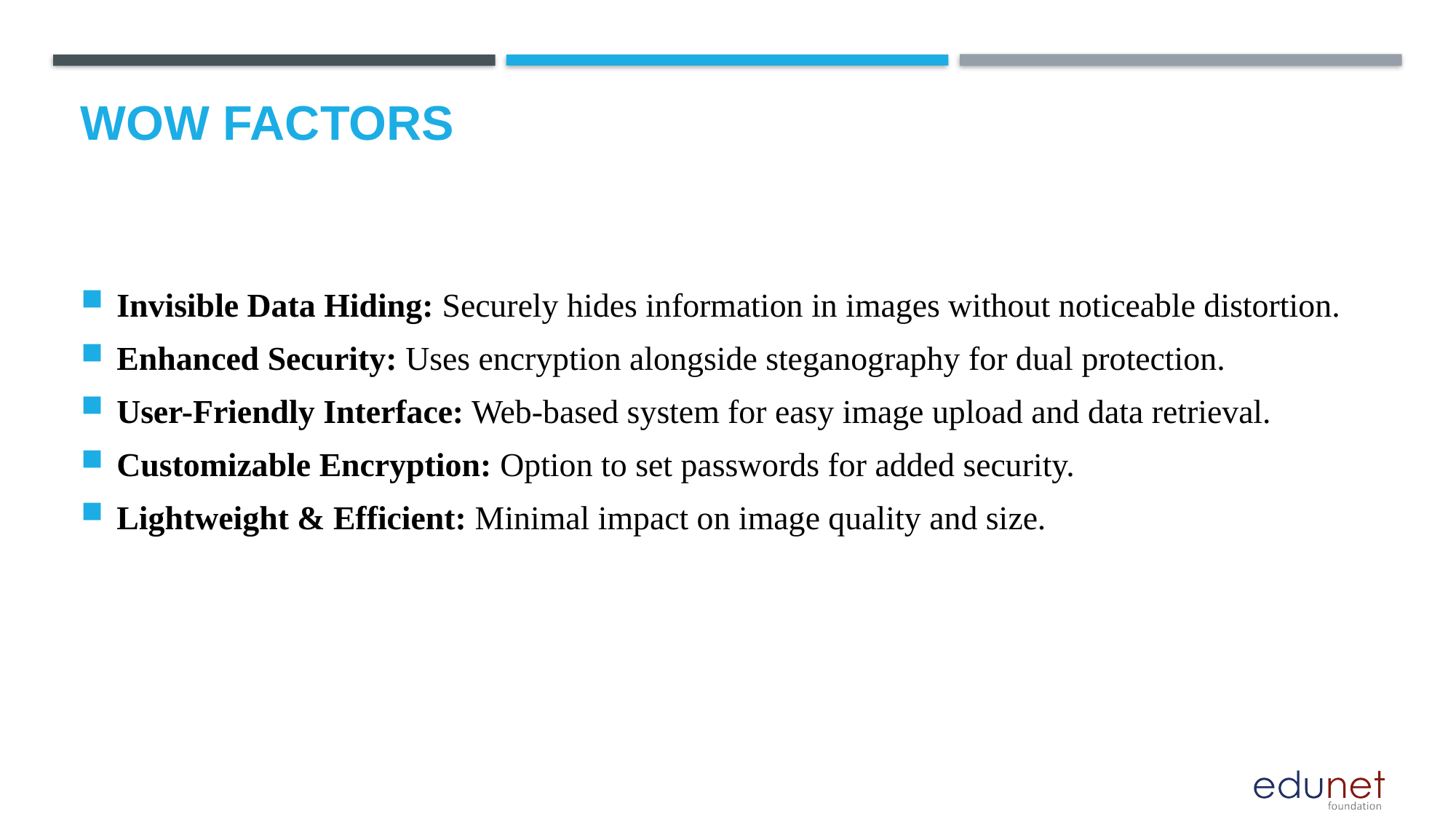

# Wow factors
Invisible Data Hiding: Securely hides information in images without noticeable distortion.
Enhanced Security: Uses encryption alongside steganography for dual protection.
User-Friendly Interface: Web-based system for easy image upload and data retrieval.
Customizable Encryption: Option to set passwords for added security.
Lightweight & Efficient: Minimal impact on image quality and size.